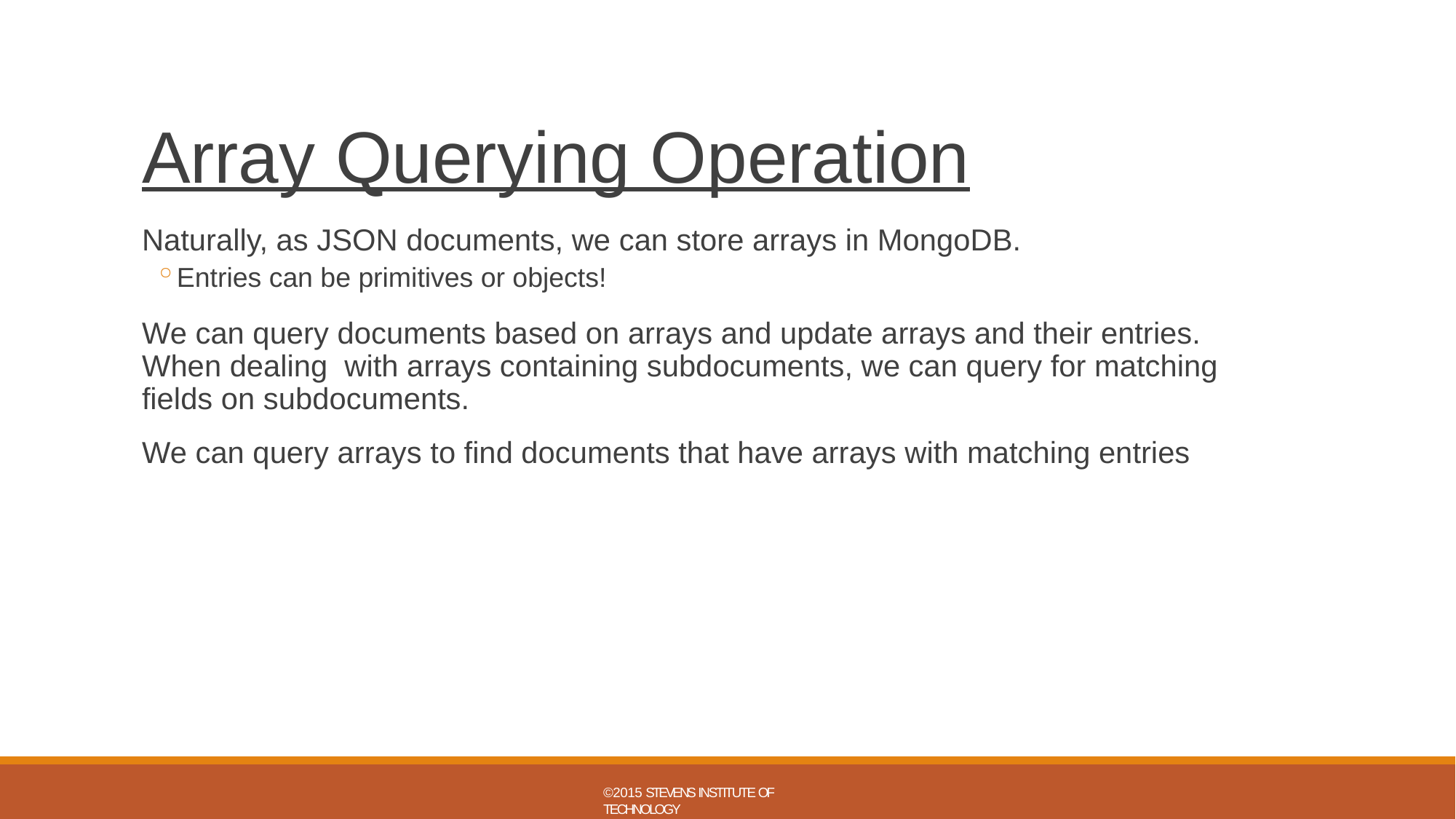

# Array Querying Operation
Naturally, as JSON documents, we can store arrays in MongoDB.
Entries can be primitives or objects!
We can query documents based on arrays and update arrays and their entries. When dealing  with arrays containing subdocuments, we can query for matching fields on subdocuments.
We can query arrays to find documents that have arrays with matching entries
©2015 STEVENS INSTITUTE OF TECHNOLOGY